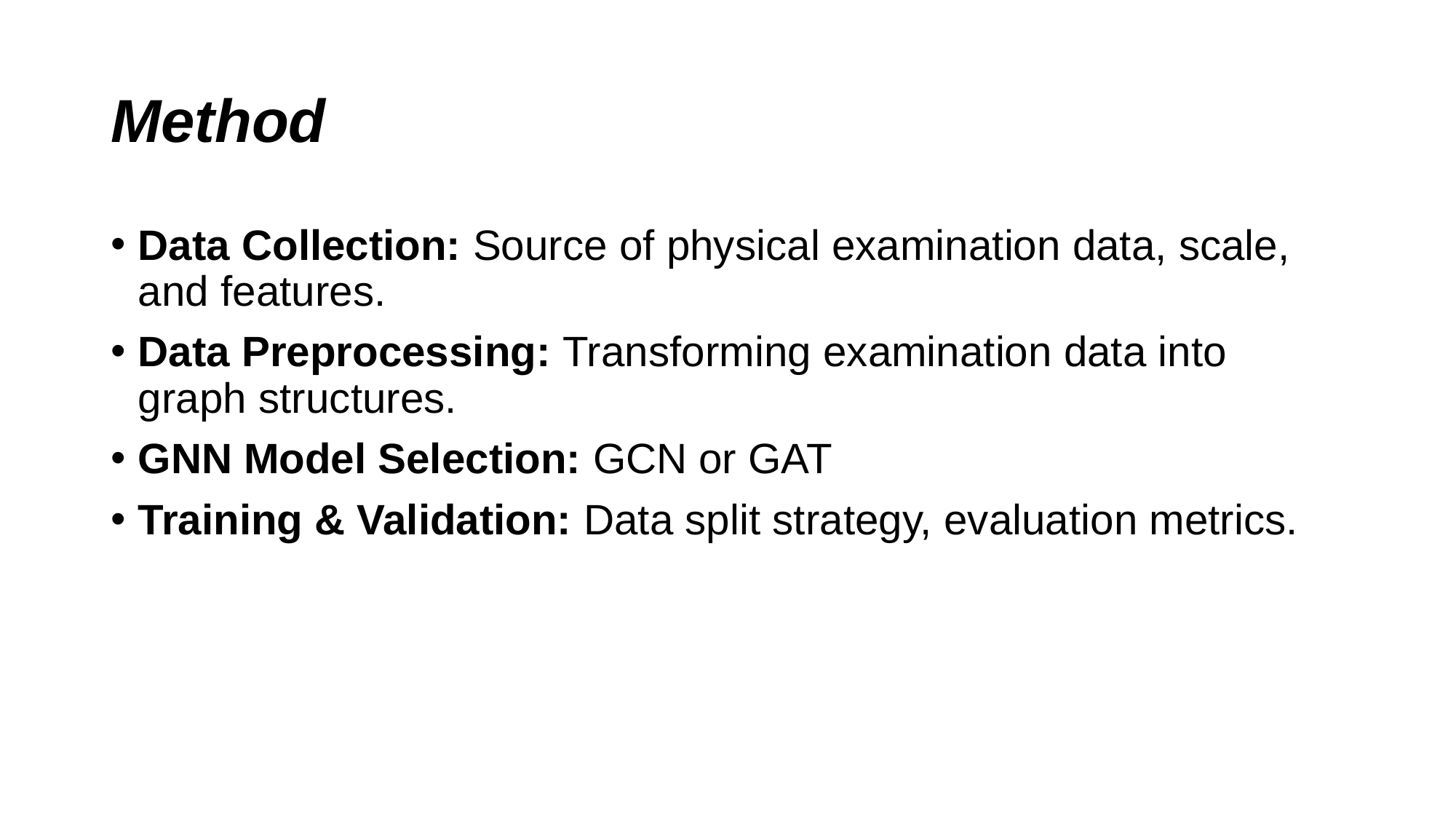

# Method
Data Collection: Source of physical examination data, scale, and features.
Data Preprocessing: Transforming examination data into graph structures.
GNN Model Selection: GCN or GAT
Training & Validation: Data split strategy, evaluation metrics.